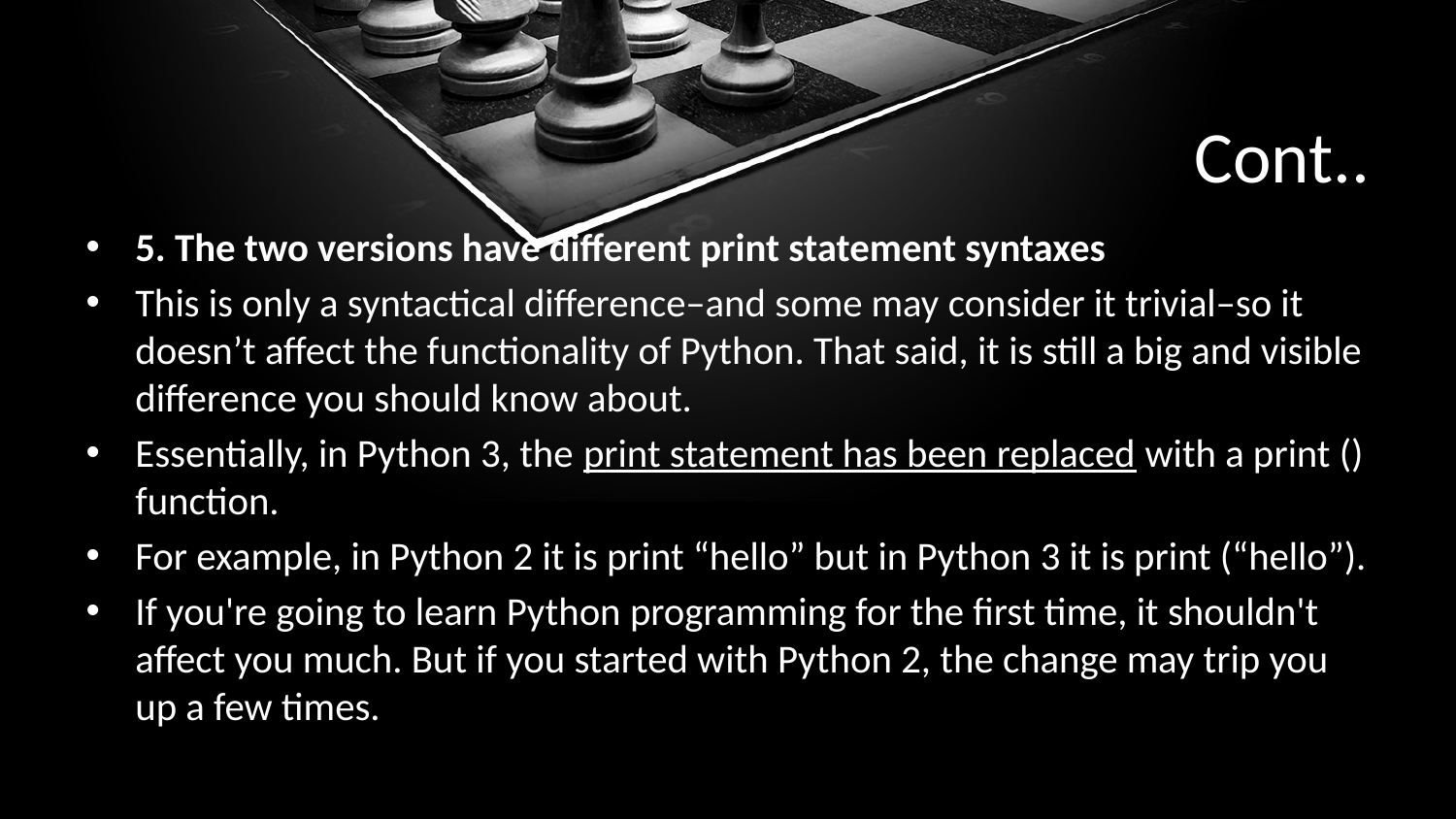

# Cont..
5. The two versions have different print statement syntaxes
This is only a syntactical difference–and some may consider it trivial–so it doesn’t affect the functionality of Python. That said, it is still a big and visible difference you should know about.
Essentially, in Python 3, the print statement has been replaced with a print () function.
For example, in Python 2 it is print “hello” but in Python 3 it is print (“hello”).
If you're going to learn Python programming for the first time, it shouldn't affect you much. But if you started with Python 2, the change may trip you up a few times.